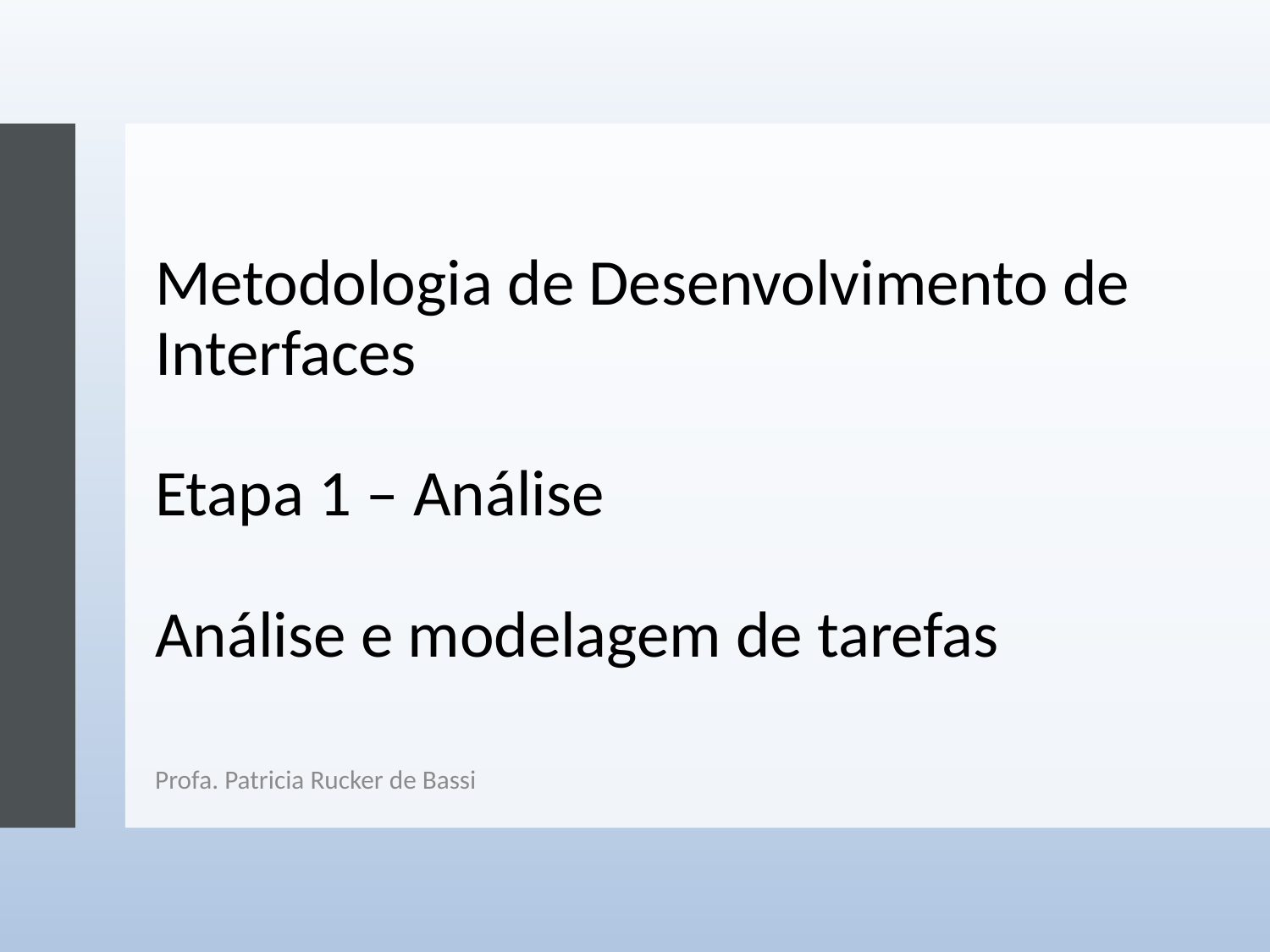

# Metodologia de Desenvolvimento de Interfaces Etapa 1 – Análise Análise e modelagem de tarefas

Profa. Patricia Rucker de Bassi